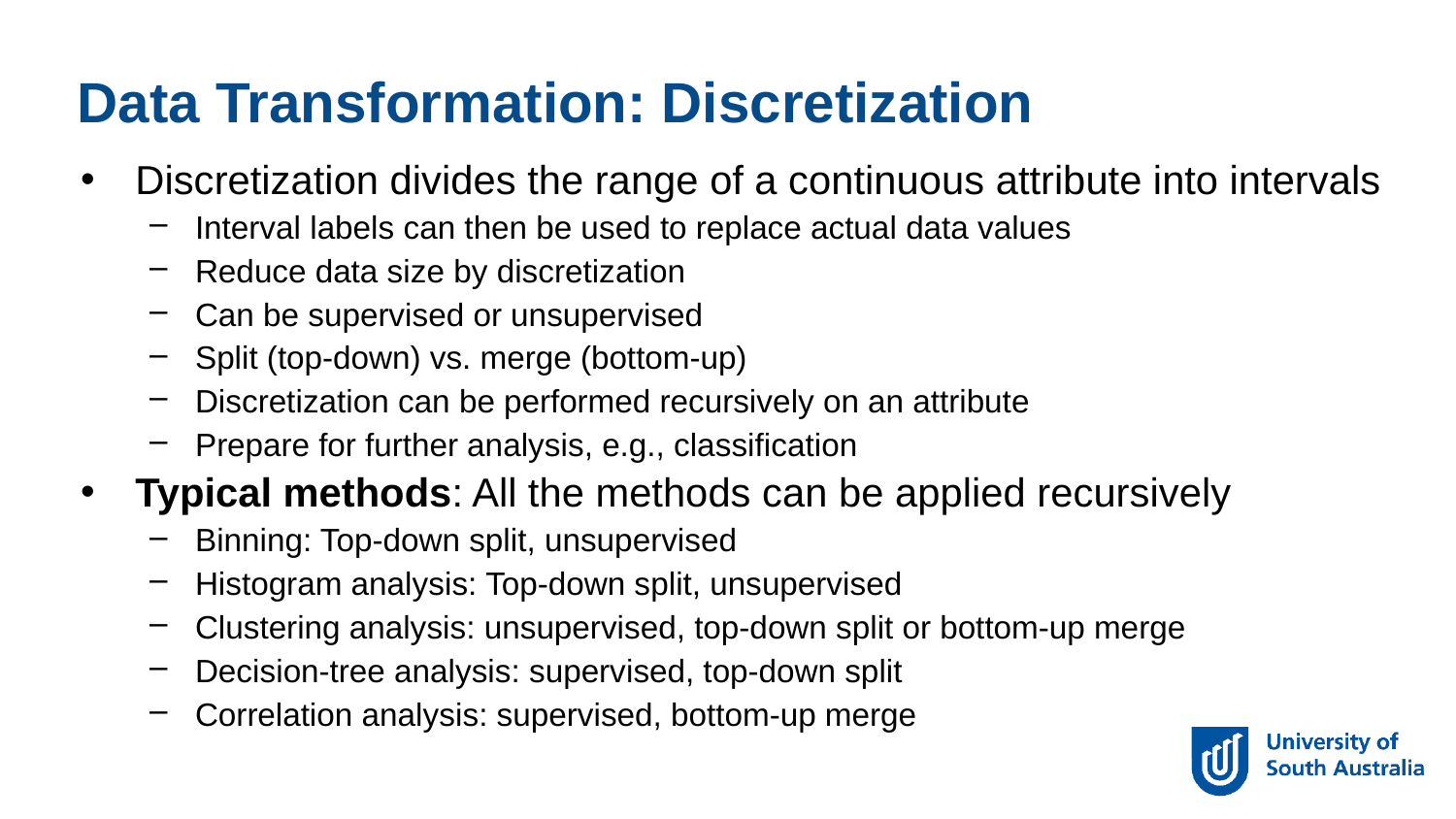

Data Transformation: Discretization
Discretization divides the range of a continuous attribute into intervals
Interval labels can then be used to replace actual data values
Reduce data size by discretization
Can be supervised or unsupervised
Split (top-down) vs. merge (bottom-up)
Discretization can be performed recursively on an attribute
Prepare for further analysis, e.g., classification
Typical methods: All the methods can be applied recursively
Binning: Top-down split, unsupervised
Histogram analysis: Top-down split, unsupervised
Clustering analysis: unsupervised, top-down split or bottom-up merge
Decision-tree analysis: supervised, top-down split
Correlation analysis: supervised, bottom-up merge